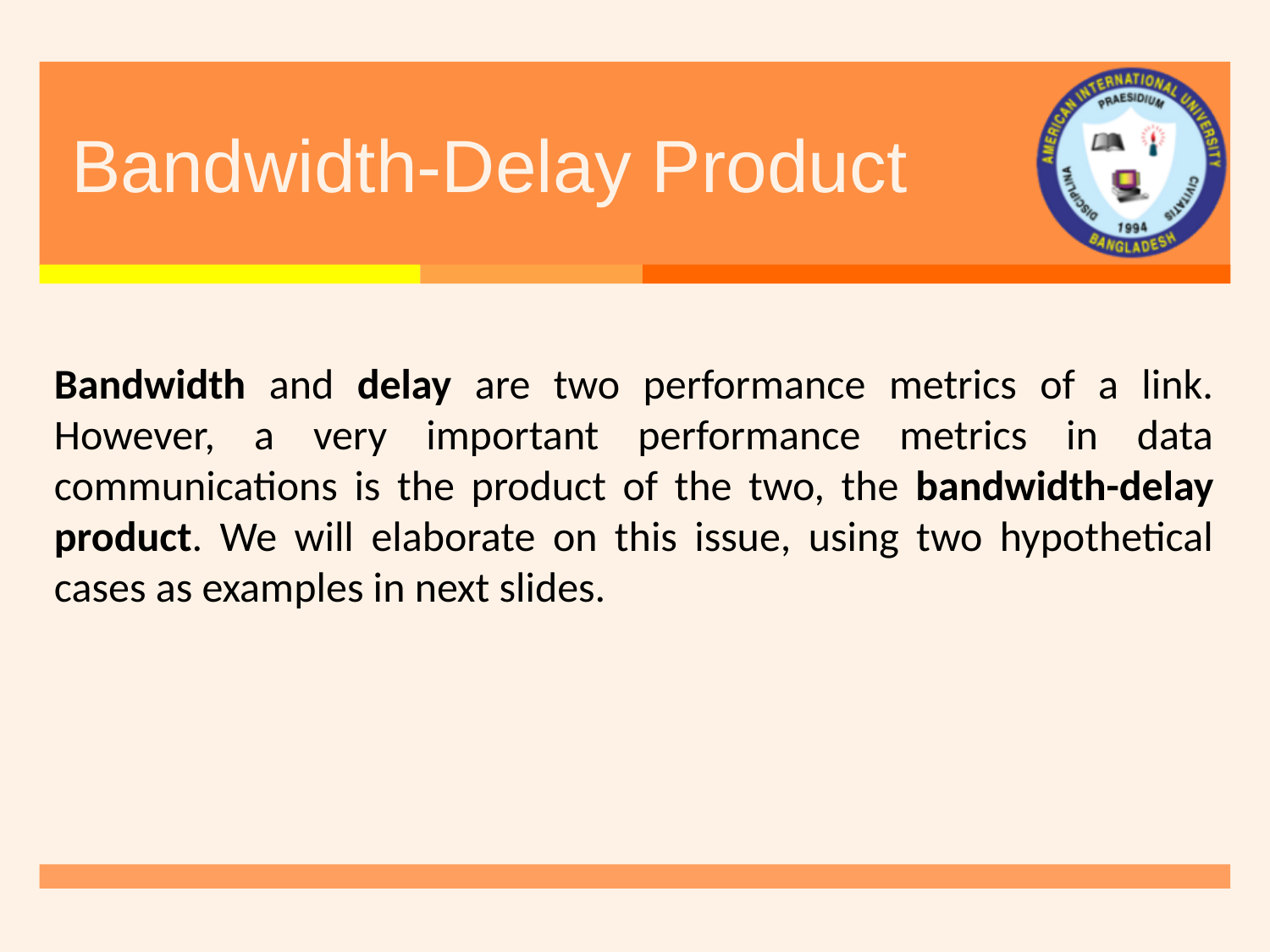

# Bandwidth-Delay Product
Bandwidth and delay are two performance metrics of a link. However, a very important performance metrics in data communications is the product of the two, the bandwidth-delay product. We will elaborate on this issue, using two hypothetical cases as examples in next slides.